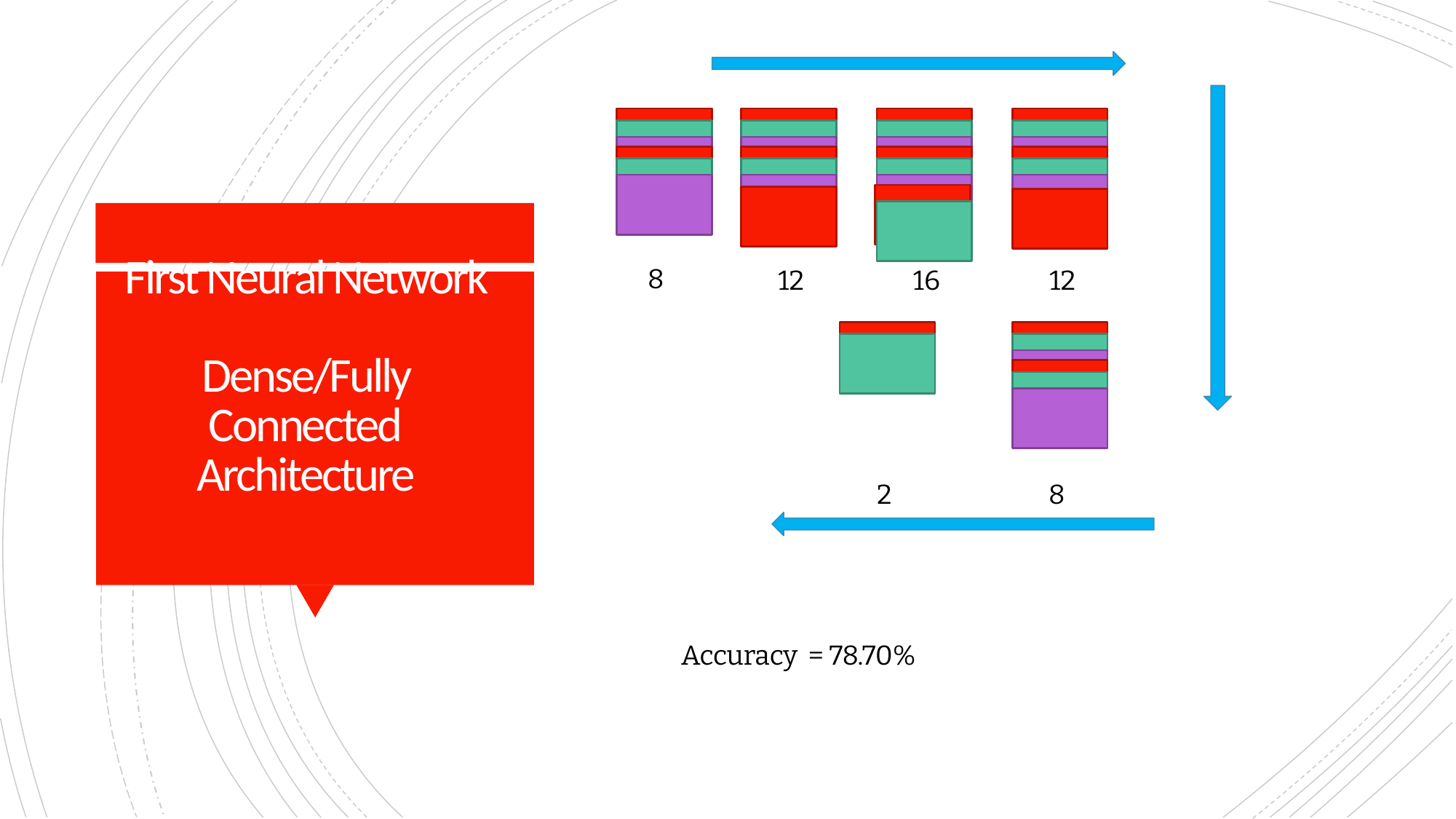

8
12
16
12

2
8

# First Neural Network Dense/Fully Connected Architecture
Accuracy  = 78.70%